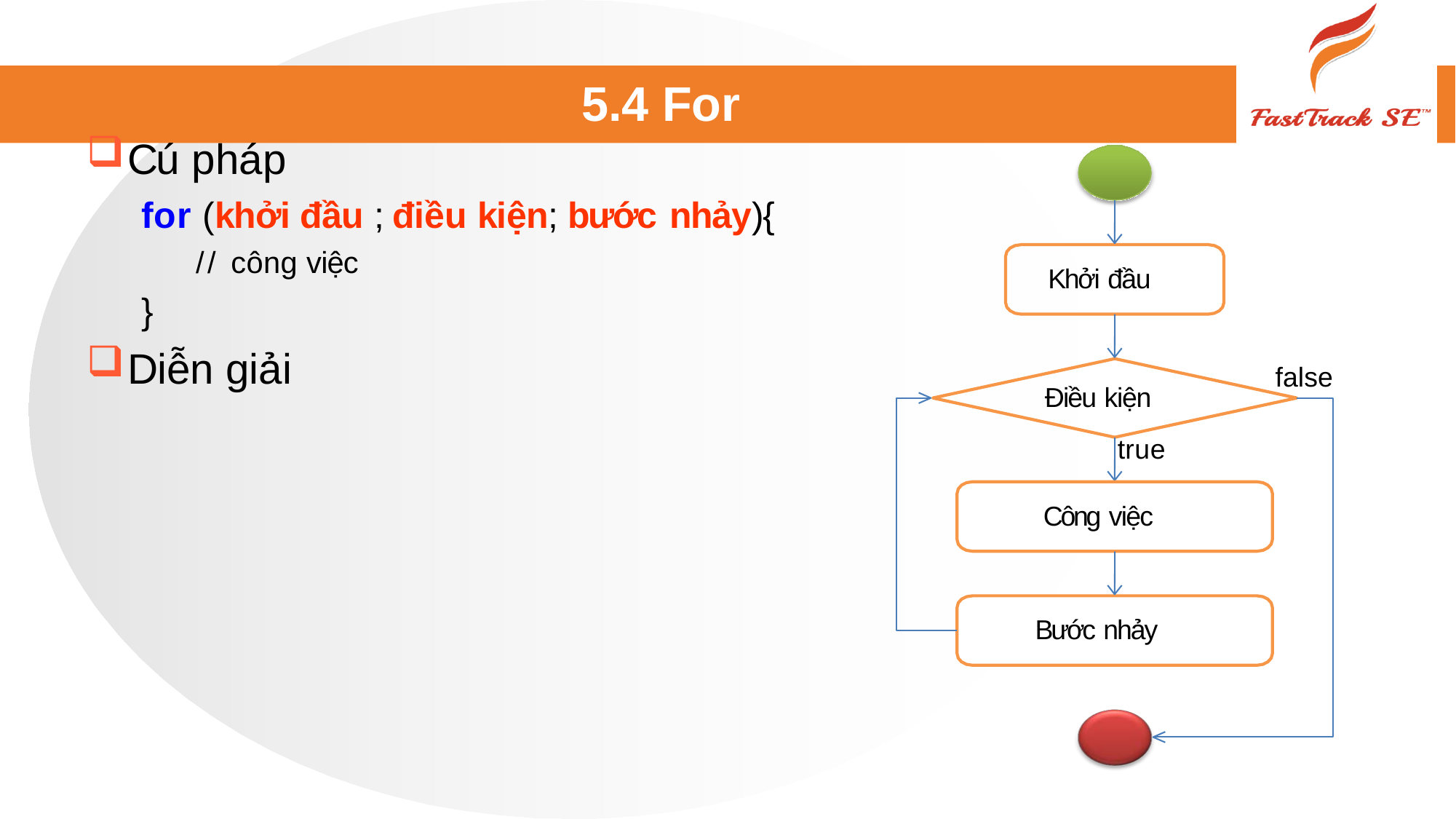

# 5.4 For
Cú pháp
for (khởi đầu ; điều kiện; bước nhảy){
// công việc
}
Diễn giải

Khởi đầu

false

Điều kiện

true

Công việc

Bước nhảy